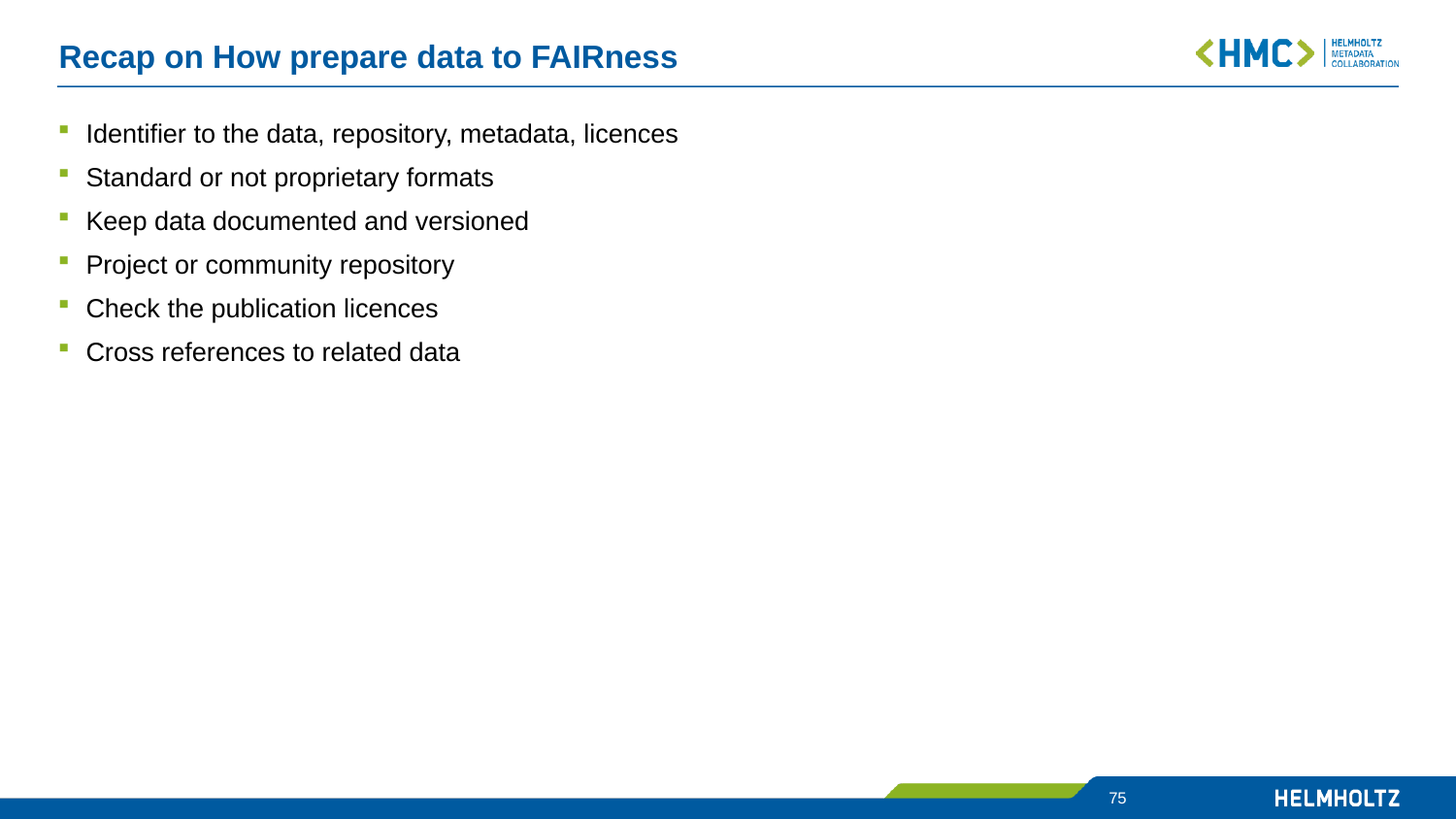

Recap on How prepare data to FAIRness
Identifier to the data, repository, metadata, licences
Standard or not proprietary formats
Keep data documented and versioned
Project or community repository
Check the publication licences
Cross references to related data

75